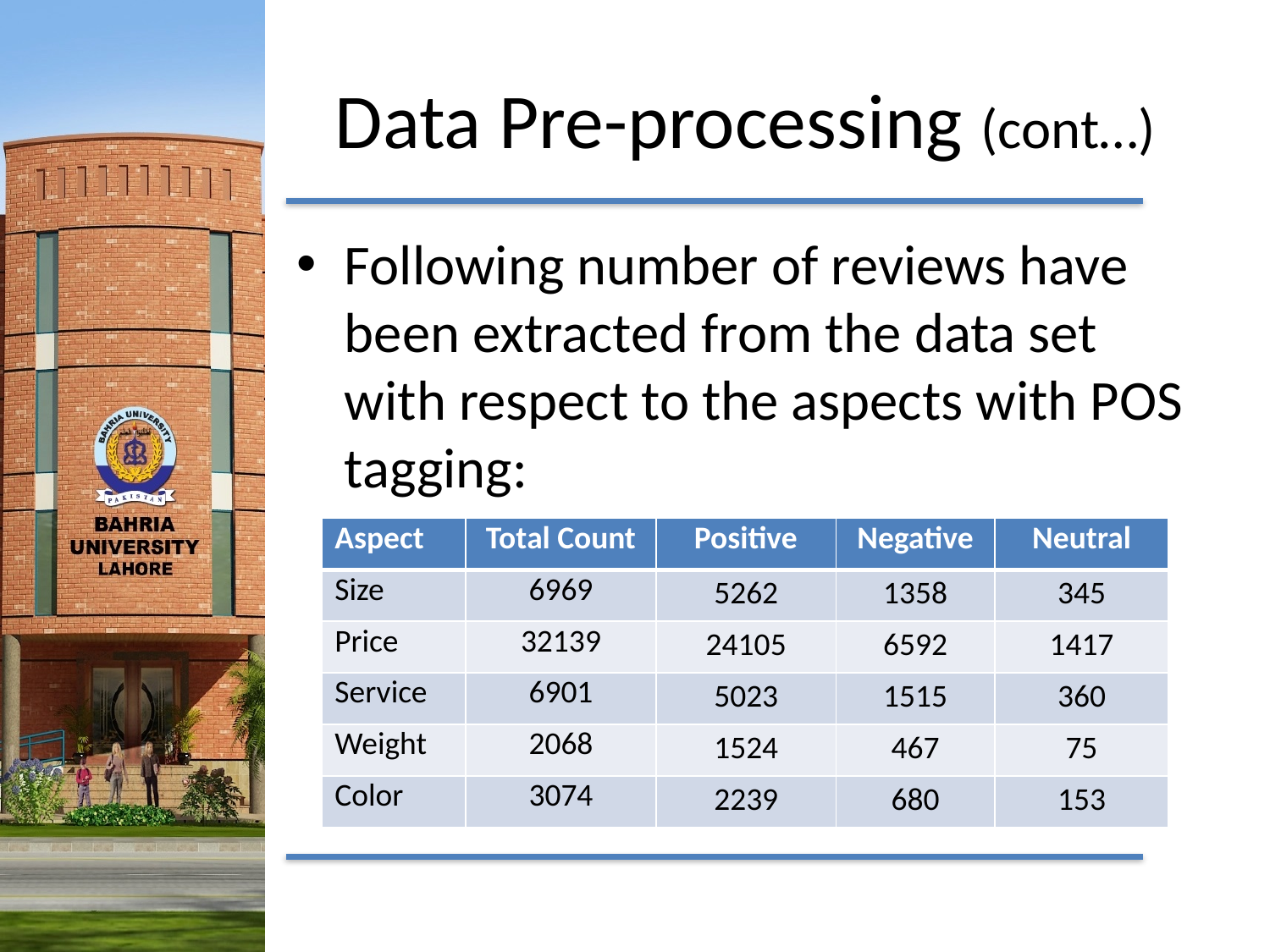

# Data Pre-processing (cont…)
Following number of reviews have been extracted from the data set with respect to the aspects with POS tagging:

| Aspect | Total Count | Positive | Negative | Neutral |
| --- | --- | --- | --- | --- |
| Size | 6969 | 5262 | 1358 | 345 |
| Price | 32139 | 24105 | 6592 | 1417 |
| Service | 6901 | 5023 | 1515 | 360 |
| Weight | 2068 | 1524 | 467 | 75 |
| Color | 3074 | 2239 | 680 | 153 |